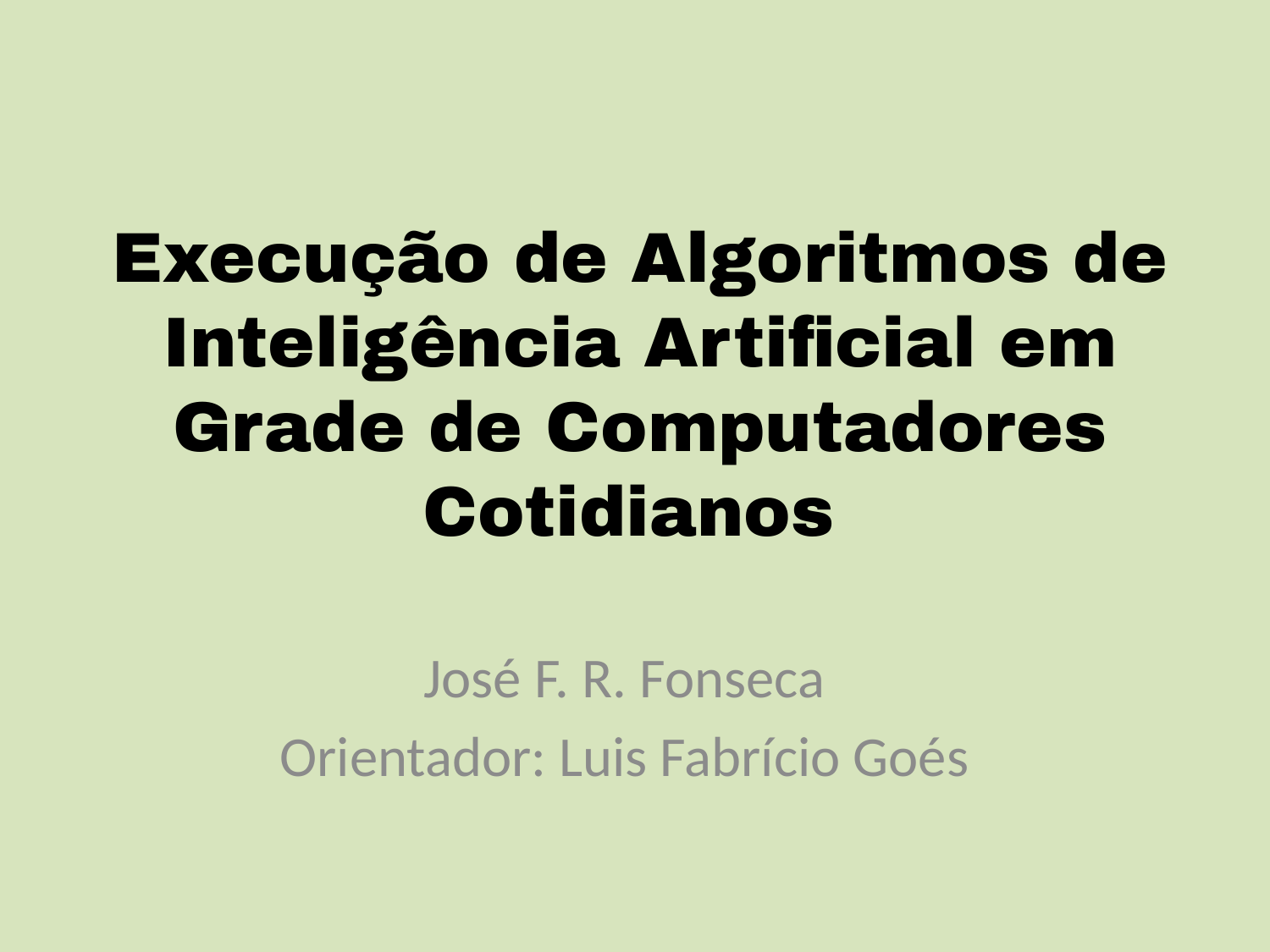

# Execução de Algoritmos de Inteligência Artificial em Grade de Computadores Cotidianos
José F. R. Fonseca
Orientador: Luis Fabrício Goés